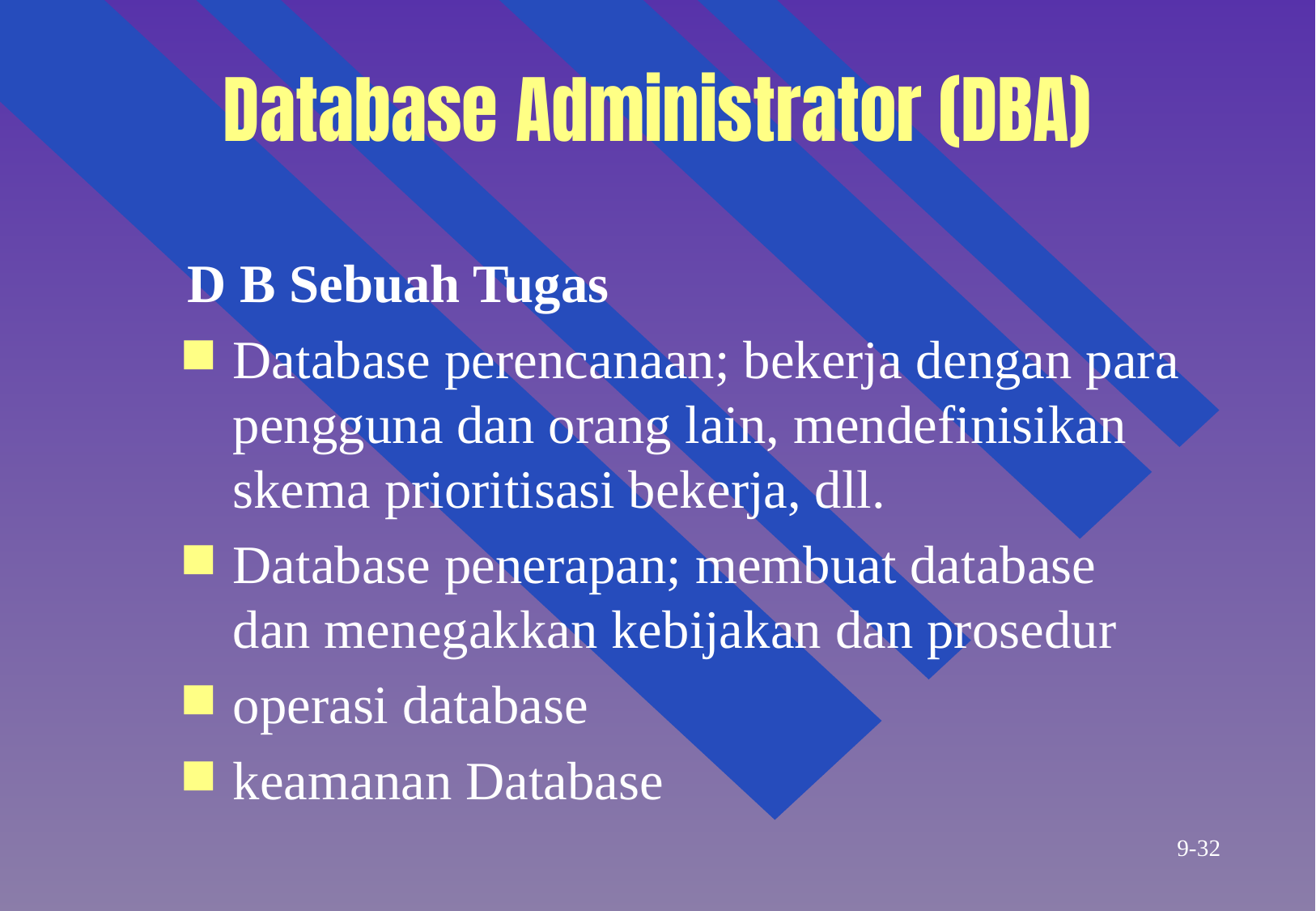

# Database Administrator (DBA)
D B Sebuah Tugas
Database perencanaan; bekerja dengan para pengguna dan orang lain, mendefinisikan skema prioritisasi bekerja, dll.
Database penerapan; membuat database dan menegakkan kebijakan dan prosedur
operasi database
keamanan Database
9-32